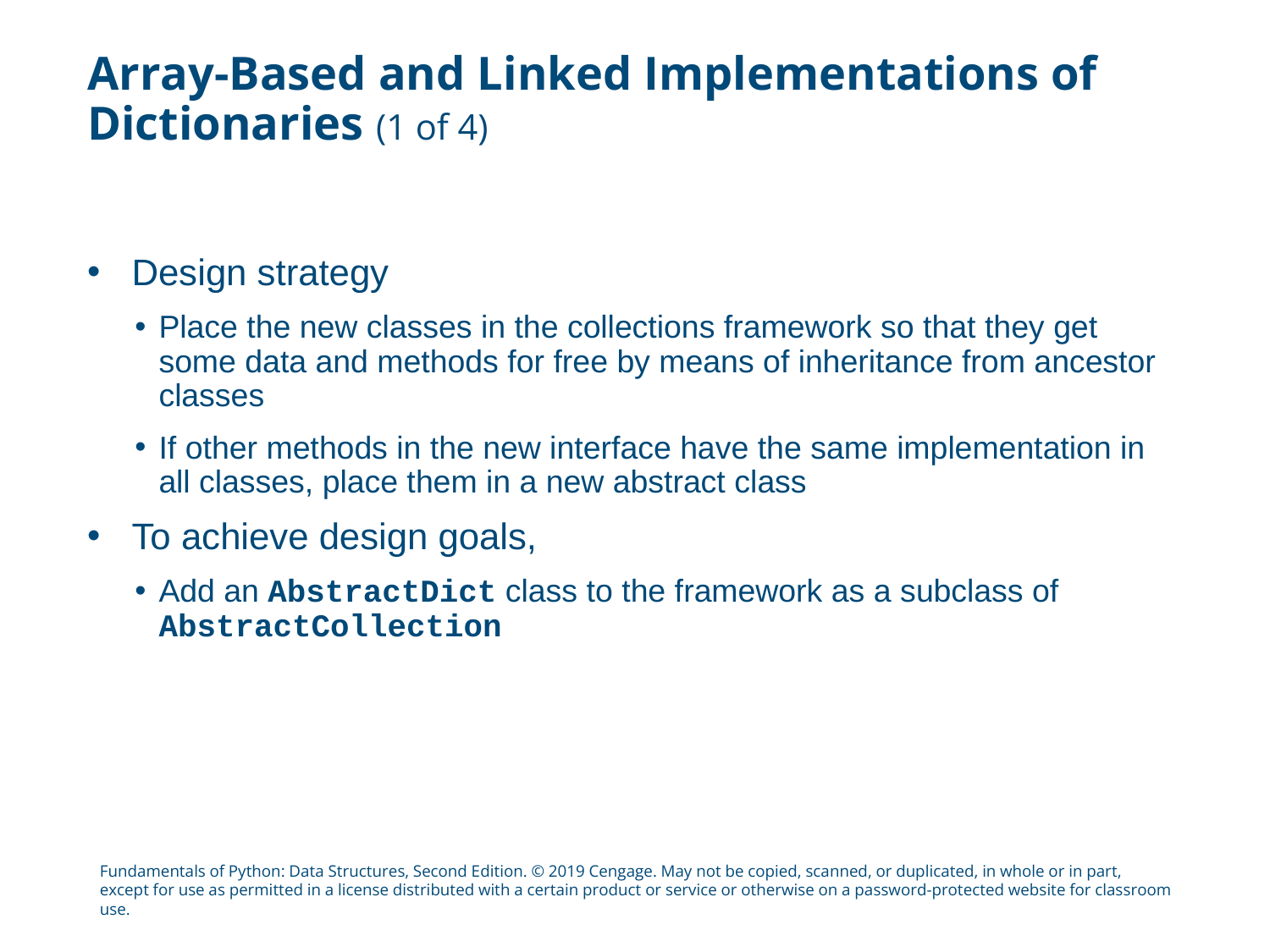

# Array-Based and Linked Implementations of Dictionaries (1 of 4)
Design strategy
Place the new classes in the collections framework so that they get some data and methods for free by means of inheritance from ancestor classes
If other methods in the new interface have the same implementation in all classes, place them in a new abstract class
To achieve design goals,
Add an AbstractDict class to the framework as a subclass of AbstractCollection
Fundamentals of Python: Data Structures, Second Edition. © 2019 Cengage. May not be copied, scanned, or duplicated, in whole or in part, except for use as permitted in a license distributed with a certain product or service or otherwise on a password-protected website for classroom use.